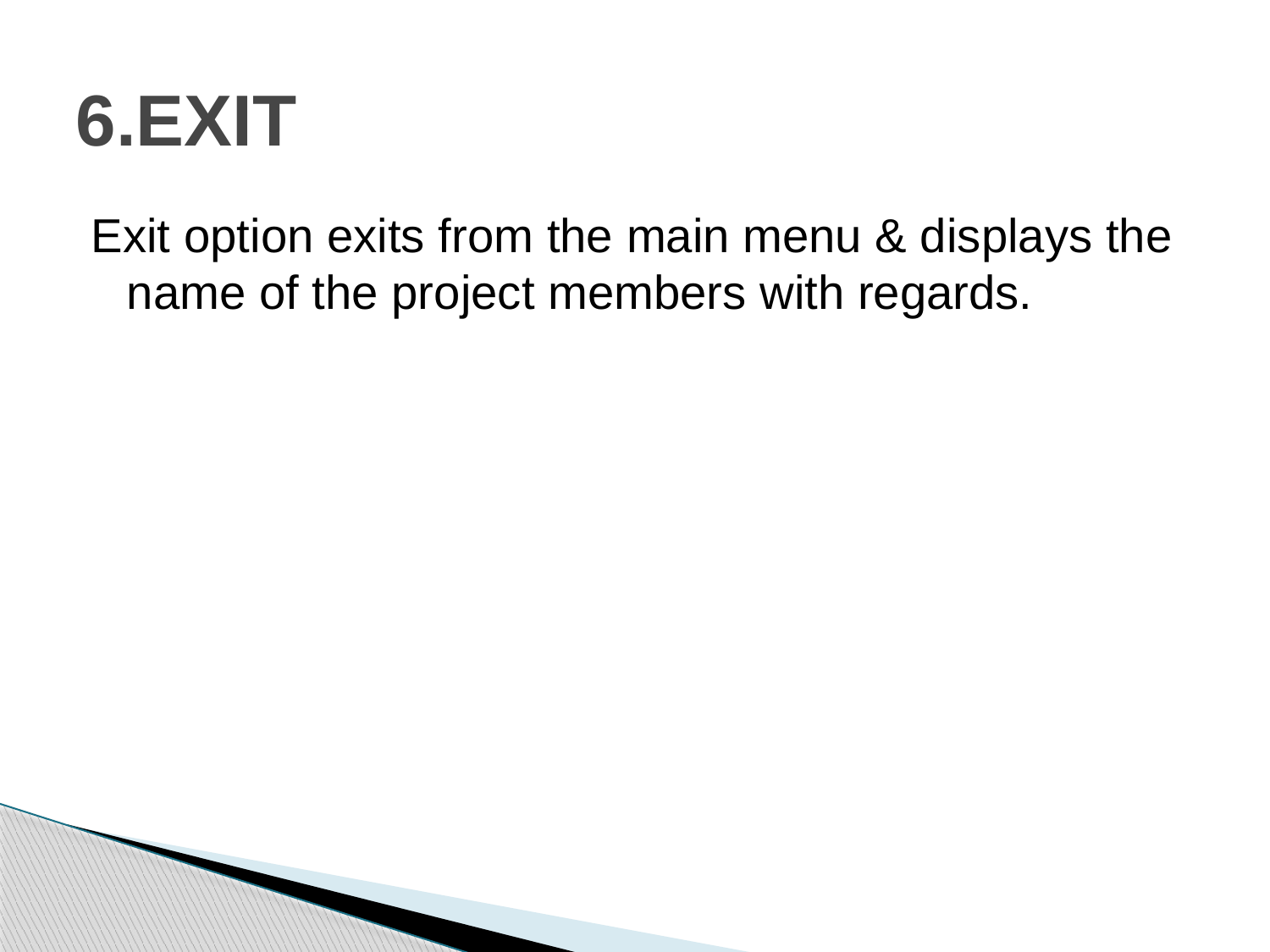

# 6.EXIT
Exit option exits from the main menu & displays the name of the project members with regards.